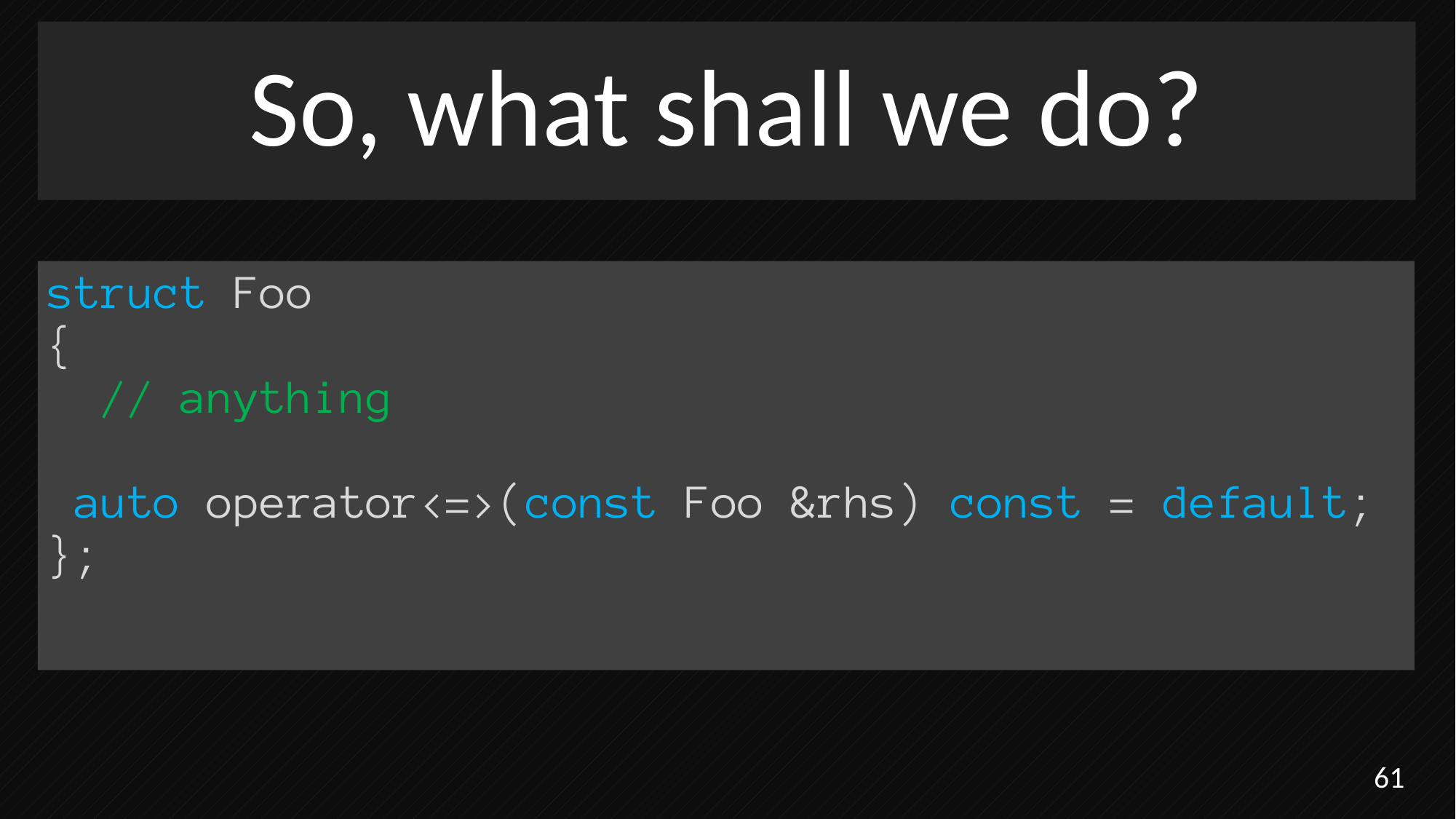

So, what shall we do?
struct Foo
{
  // anything

 auto operator<=>(const Foo &rhs) const = default;
};
61